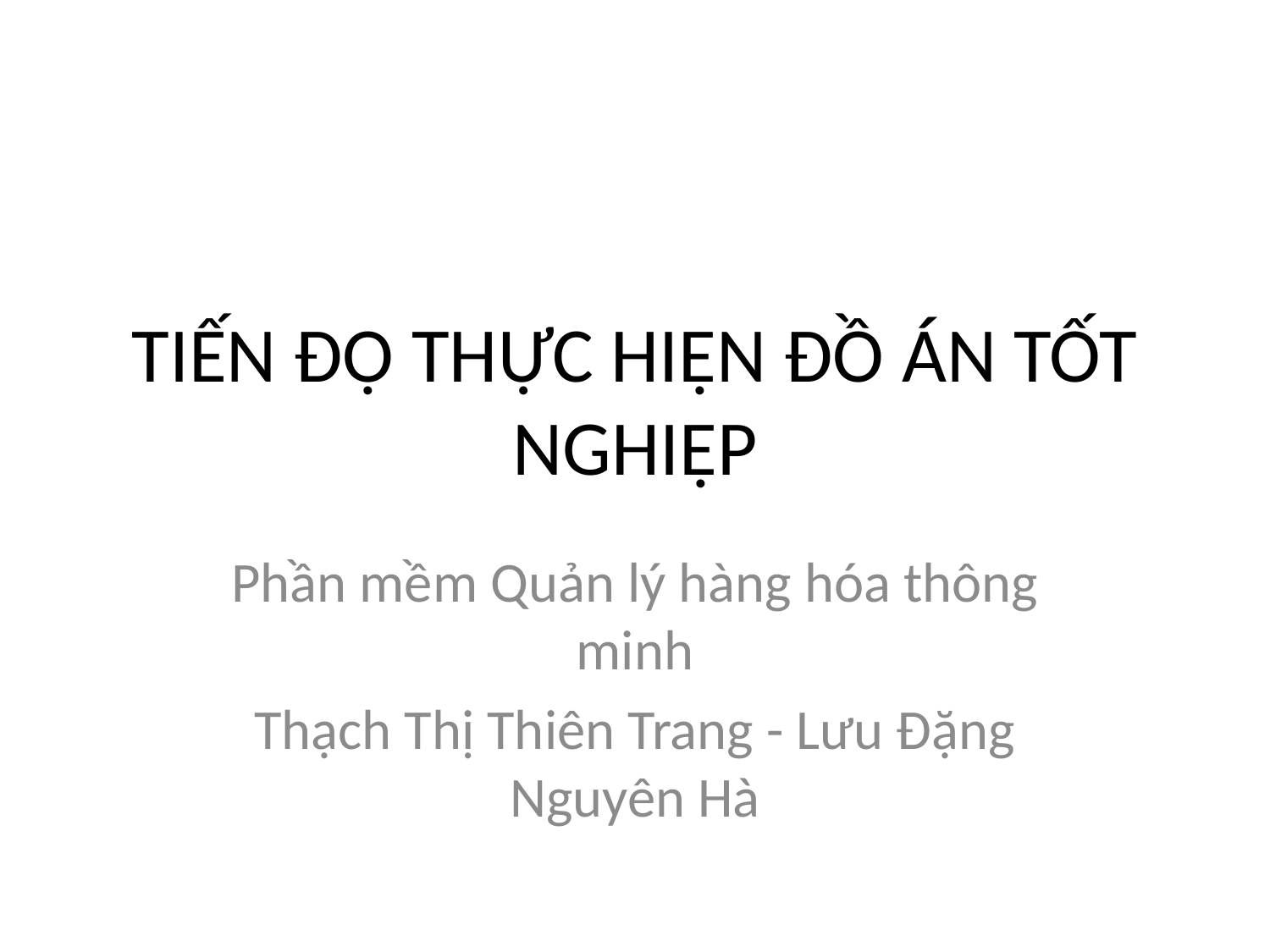

# TIẾN ĐỘ THỰC HIỆN ĐỒ ÁN TỐT NGHIỆP
Phần mềm Quản lý hàng hóa thông minh
Thạch Thị Thiên Trang - Lưu Đặng Nguyên Hà